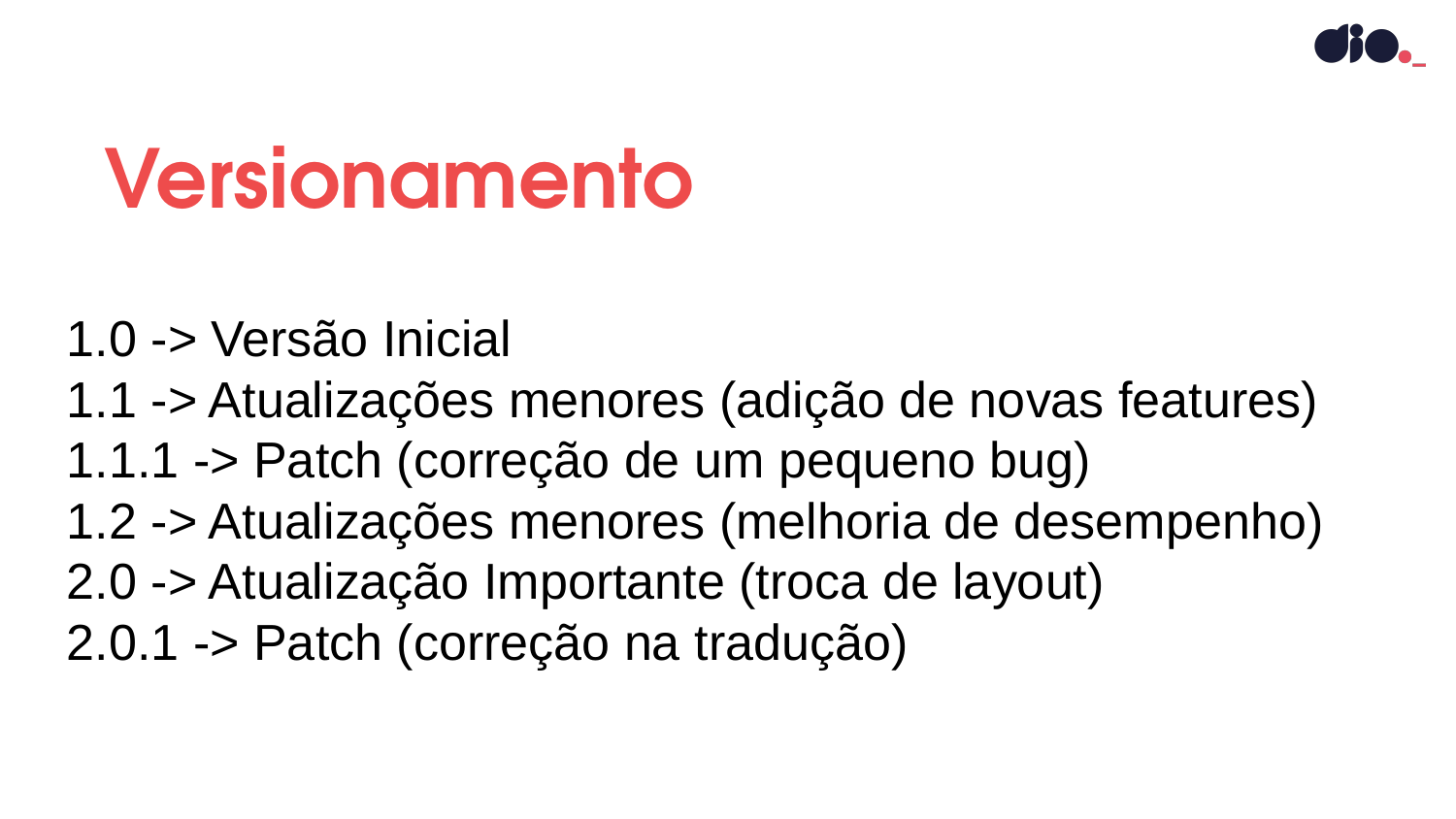

Versionamento
1.0 -> Versão Inicial
1.1 -> Atualizações menores (adição de novas features)
1.1.1 -> Patch (correção de um pequeno bug)
1.2 -> Atualizações menores (melhoria de desempenho)
2.0 -> Atualização Importante (troca de layout)
2.0.1 -> Patch (correção na tradução)